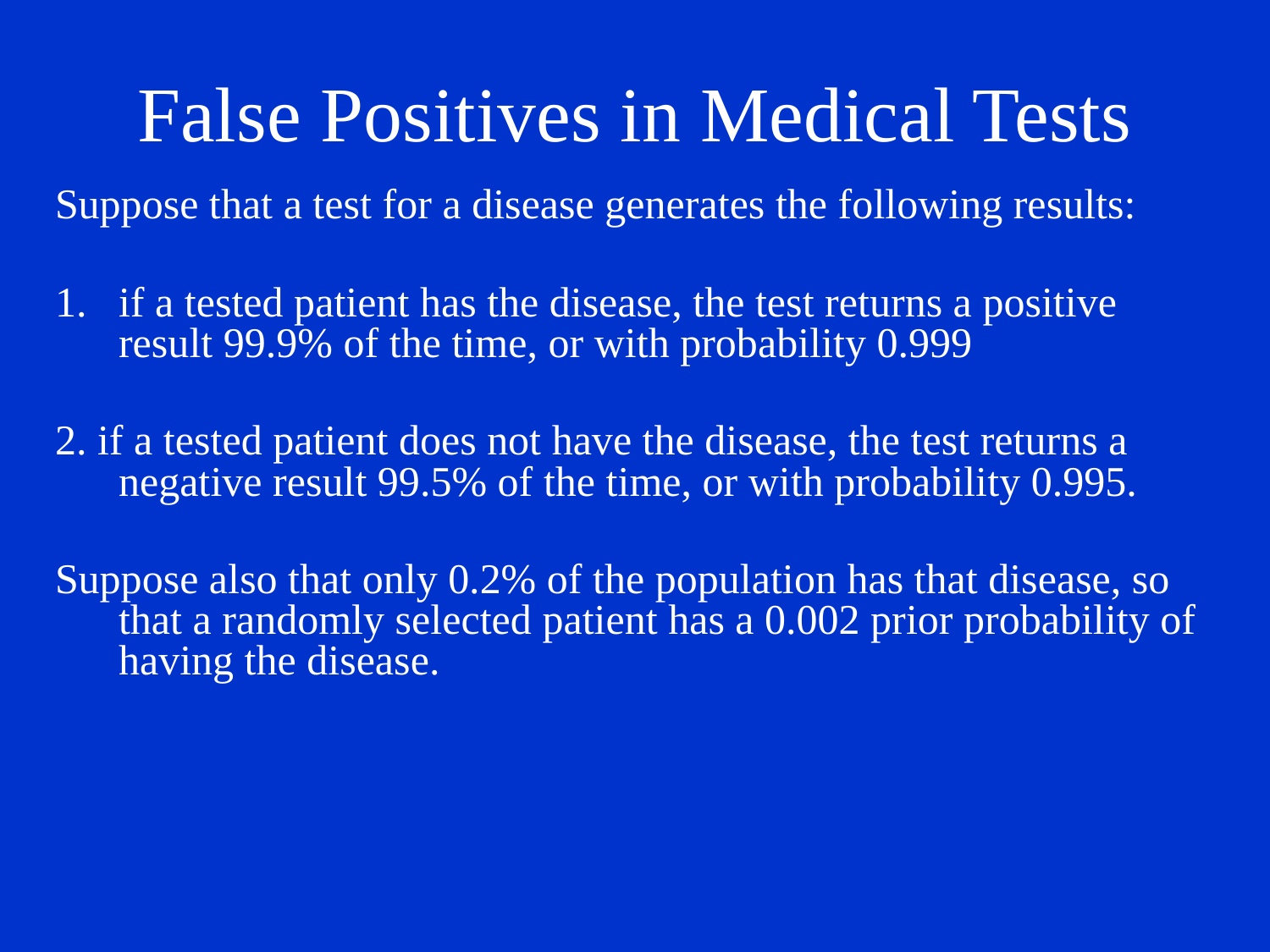

# False Positives in Medical Tests
Suppose that a test for a disease generates the following results:

if a tested patient has the disease, the test returns a positive result 99.9% of the time, or with probability 0.999

2. if a tested patient does not have the disease, the test returns a negative result 99.5% of the time, or with probability 0.995.

Suppose also that only 0.2% of the population has that disease, so that a randomly selected patient has a 0.002 prior probability of having the disease.